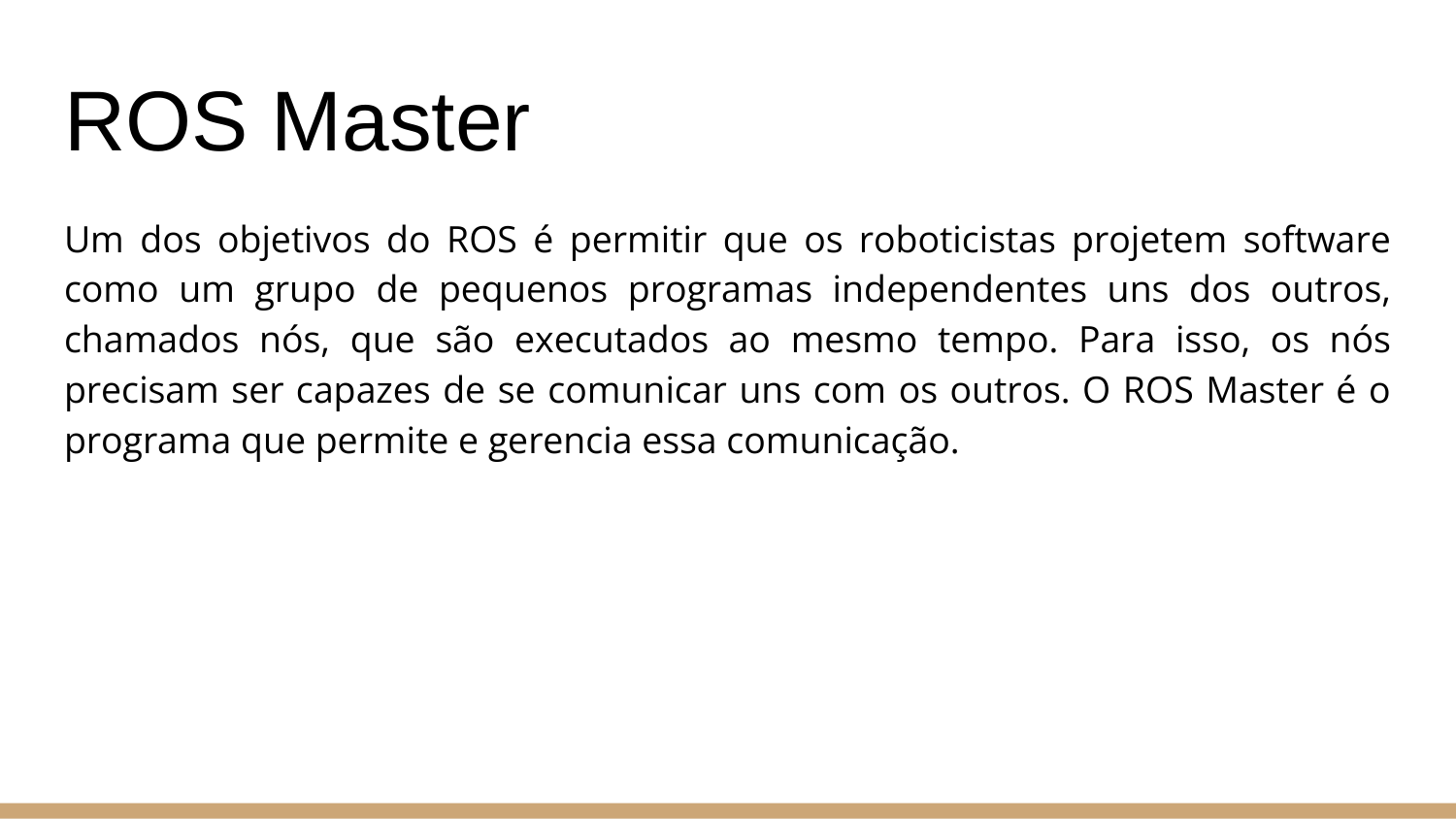

# ROS Master
Um dos objetivos do ROS é permitir que os roboticistas projetem software como um grupo de pequenos programas independentes uns dos outros, chamados nós, que são executados ao mesmo tempo. Para isso, os nós precisam ser capazes de se comunicar uns com os outros. O ROS Master é o programa que permite e gerencia essa comunicação.